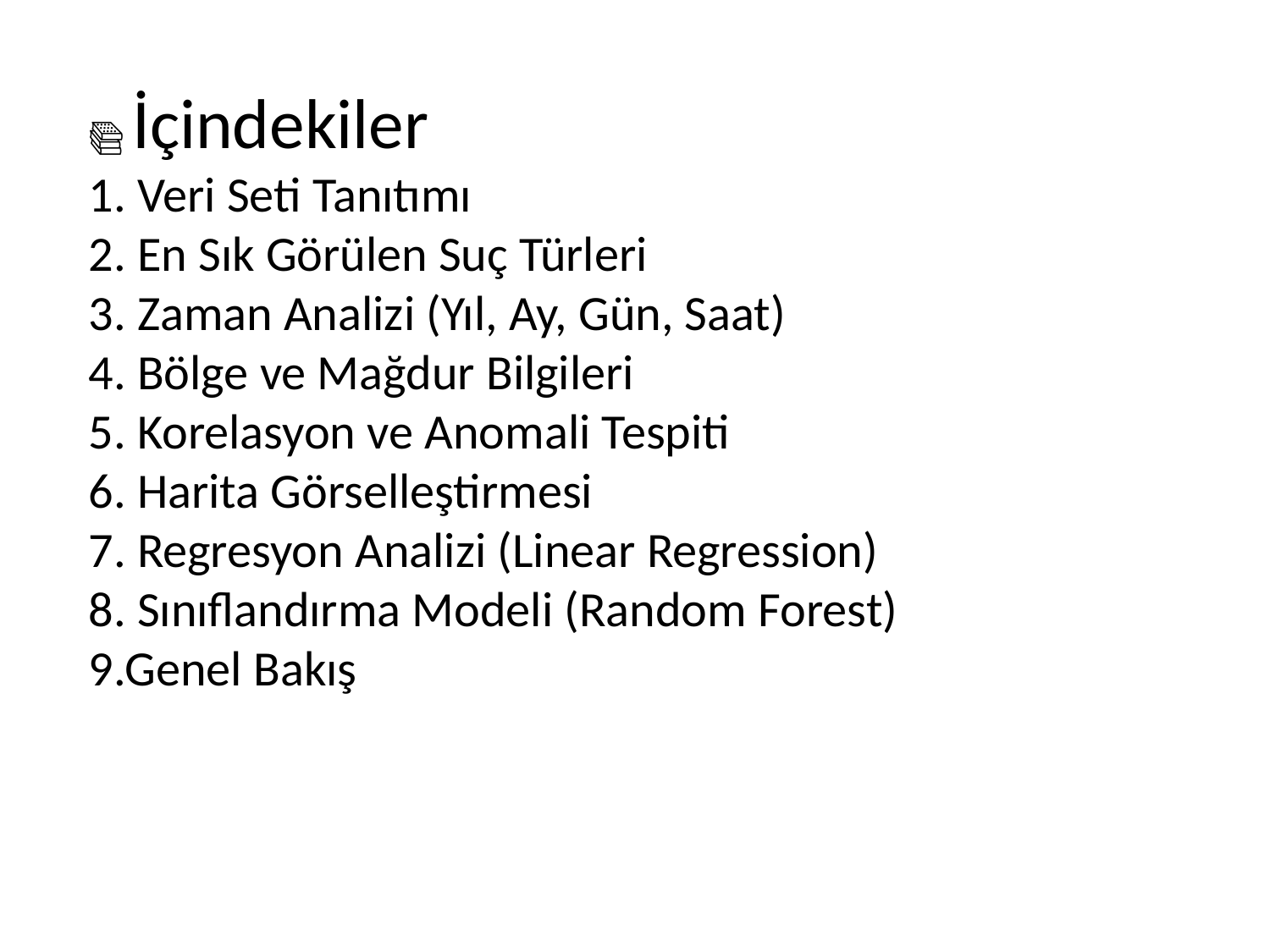

📚 İçindekiler
1. Veri Seti Tanıtımı
2. En Sık Görülen Suç Türleri
3. Zaman Analizi (Yıl, Ay, Gün, Saat)
4. Bölge ve Mağdur Bilgileri
5. Korelasyon ve Anomali Tespiti
6. Harita Görselleştirmesi
7. Regresyon Analizi (Linear Regression)
8. Sınıflandırma Modeli (Random Forest)
9.Genel Bakış